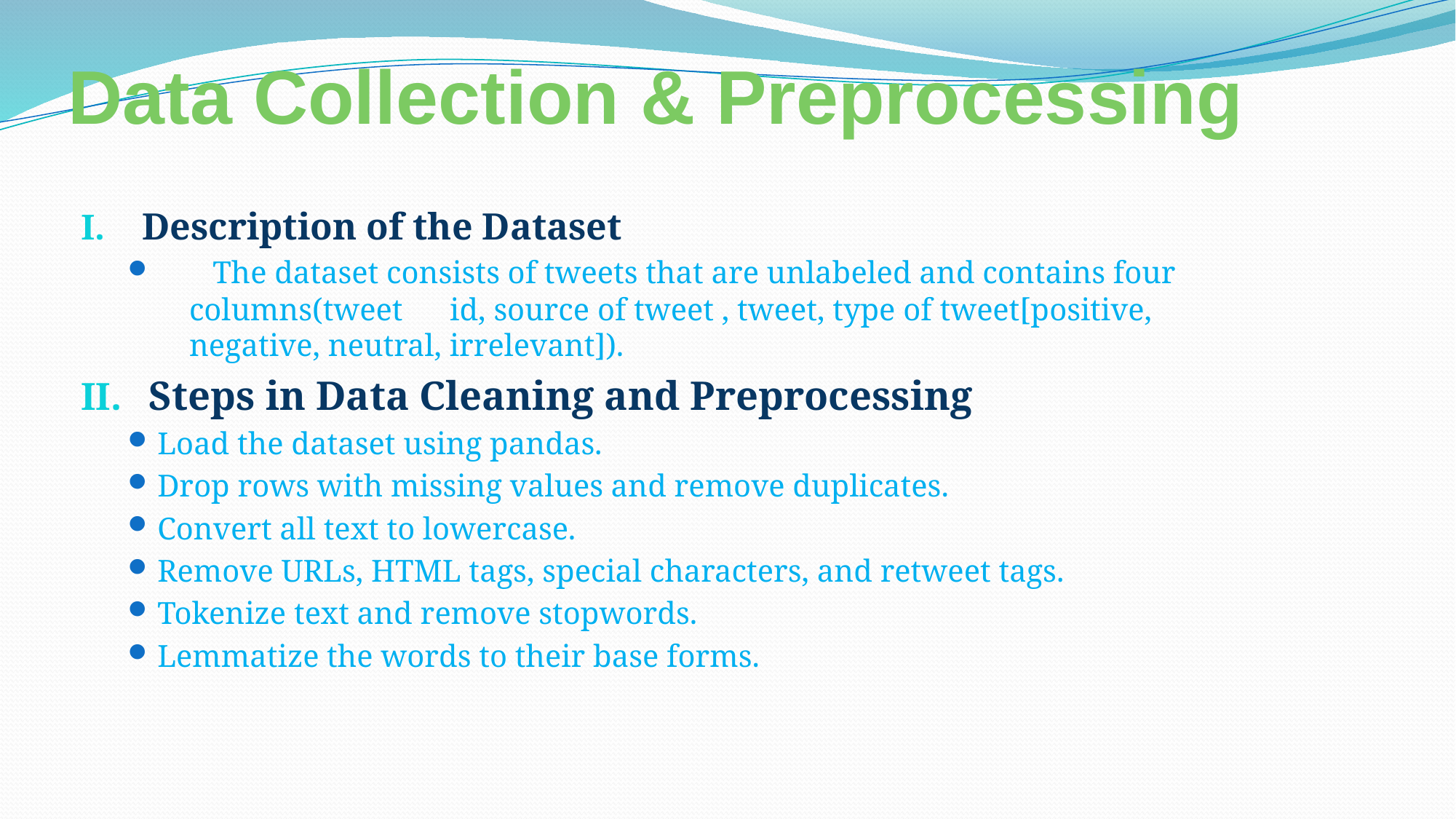

# Data Collection & Preprocessing
Description of the Dataset
   The dataset consists of tweets that are unlabeled and contains four columns(tweet      id, source of tweet , tweet, type of tweet[positive, negative, neutral, irrelevant]).
Steps in Data Cleaning and Preprocessing
Load the dataset using pandas.
Drop rows with missing values and remove duplicates.
Convert all text to lowercase.
Remove URLs, HTML tags, special characters, and retweet tags.
Tokenize text and remove stopwords.
Lemmatize the words to their base forms.